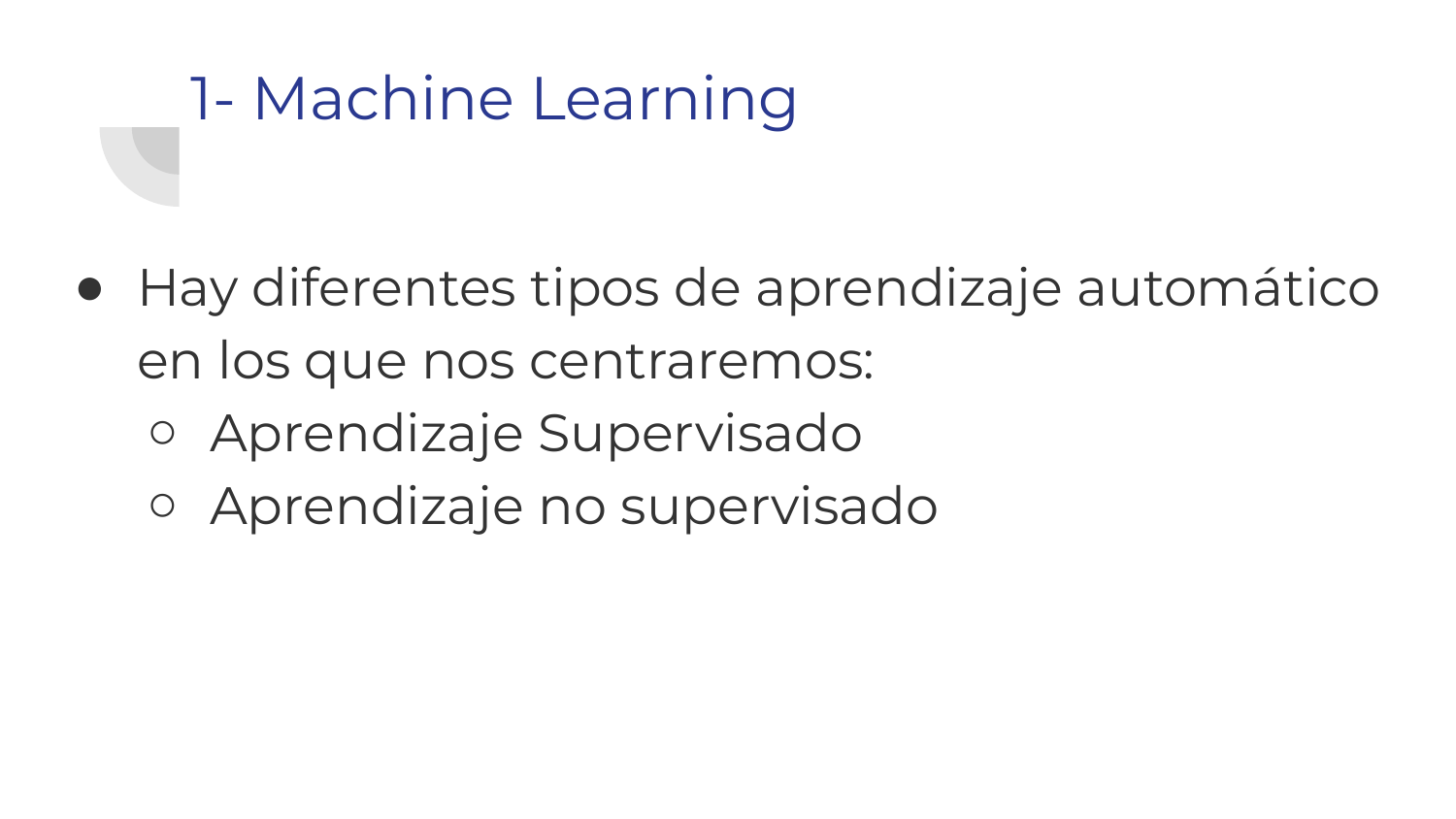

1- Machine Learning
Hay diferentes tipos de aprendizaje automático en los que nos centraremos:
Aprendizaje Supervisado
Aprendizaje no supervisado